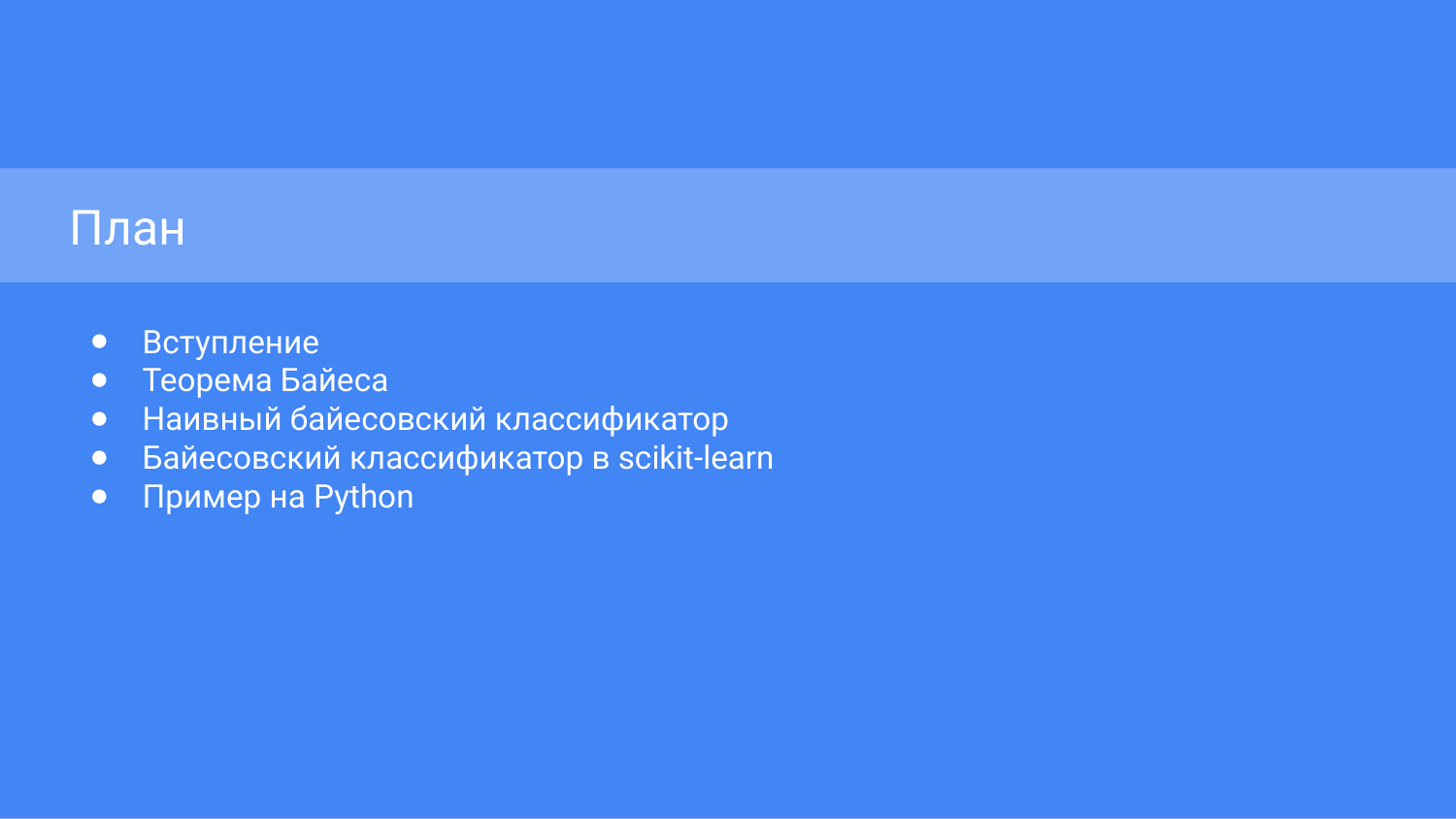

# План
Вступление
Теорема Байеса
Наивный байесовский классификатор
Байесовский классификатор в scikit-learn
Пример на Python